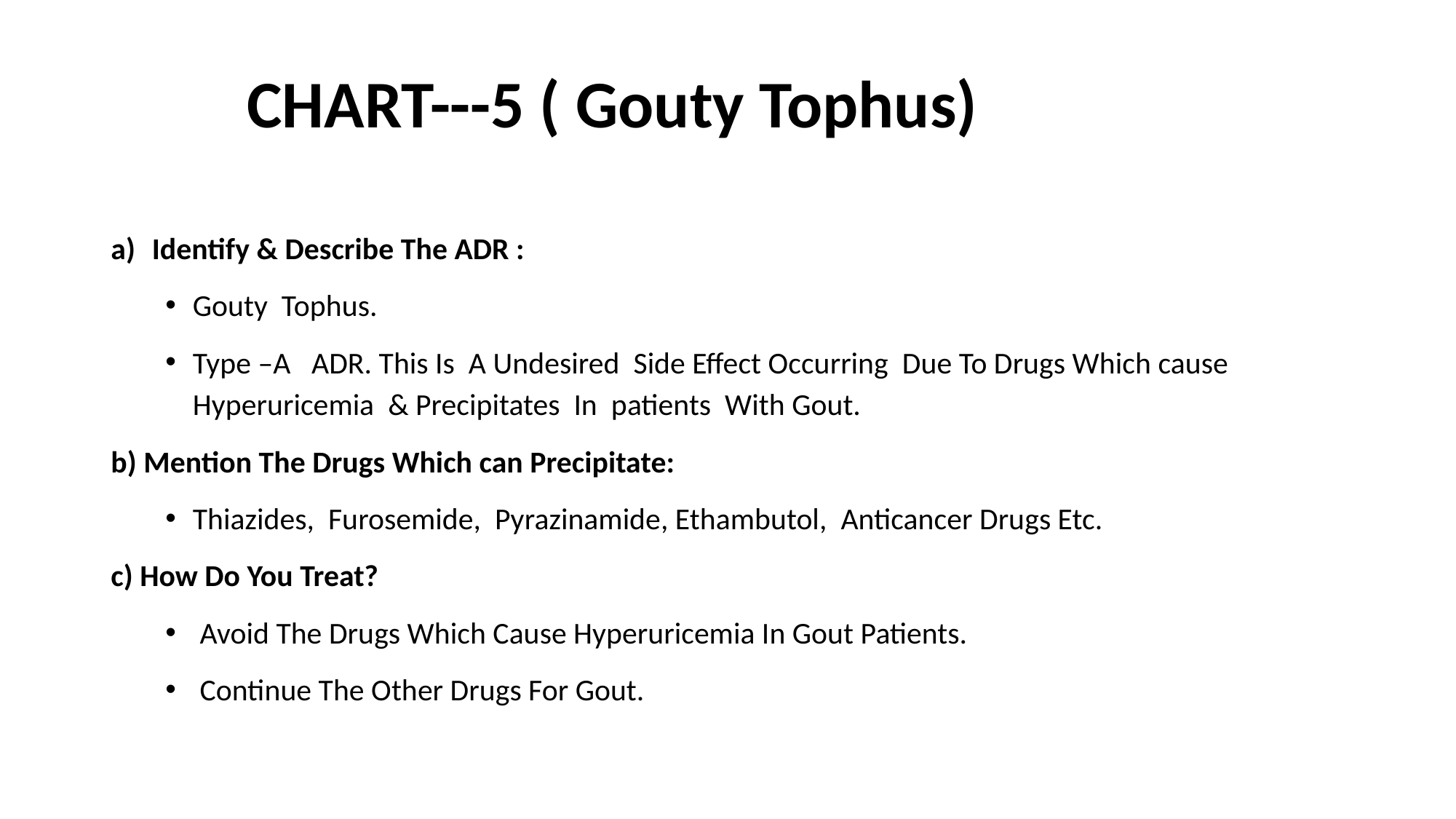

# CHART---5 ( Gouty Tophus)
Identify & Describe The ADR :
Gouty  Tophus.
Type –A   ADR. This Is  A Undesired  Side Effect Occurring  Due To Drugs Which cause Hyperuricemia  & Precipitates  In  patients  With Gout.
b) Mention The Drugs Which can Precipitate:
Thiazides,  Furosemide,  Pyrazinamide, Ethambutol,  Anticancer Drugs Etc.
c) How Do You Treat?
 Avoid The Drugs Which Cause Hyperuricemia In Gout Patients.
 Continue The Other Drugs For Gout.